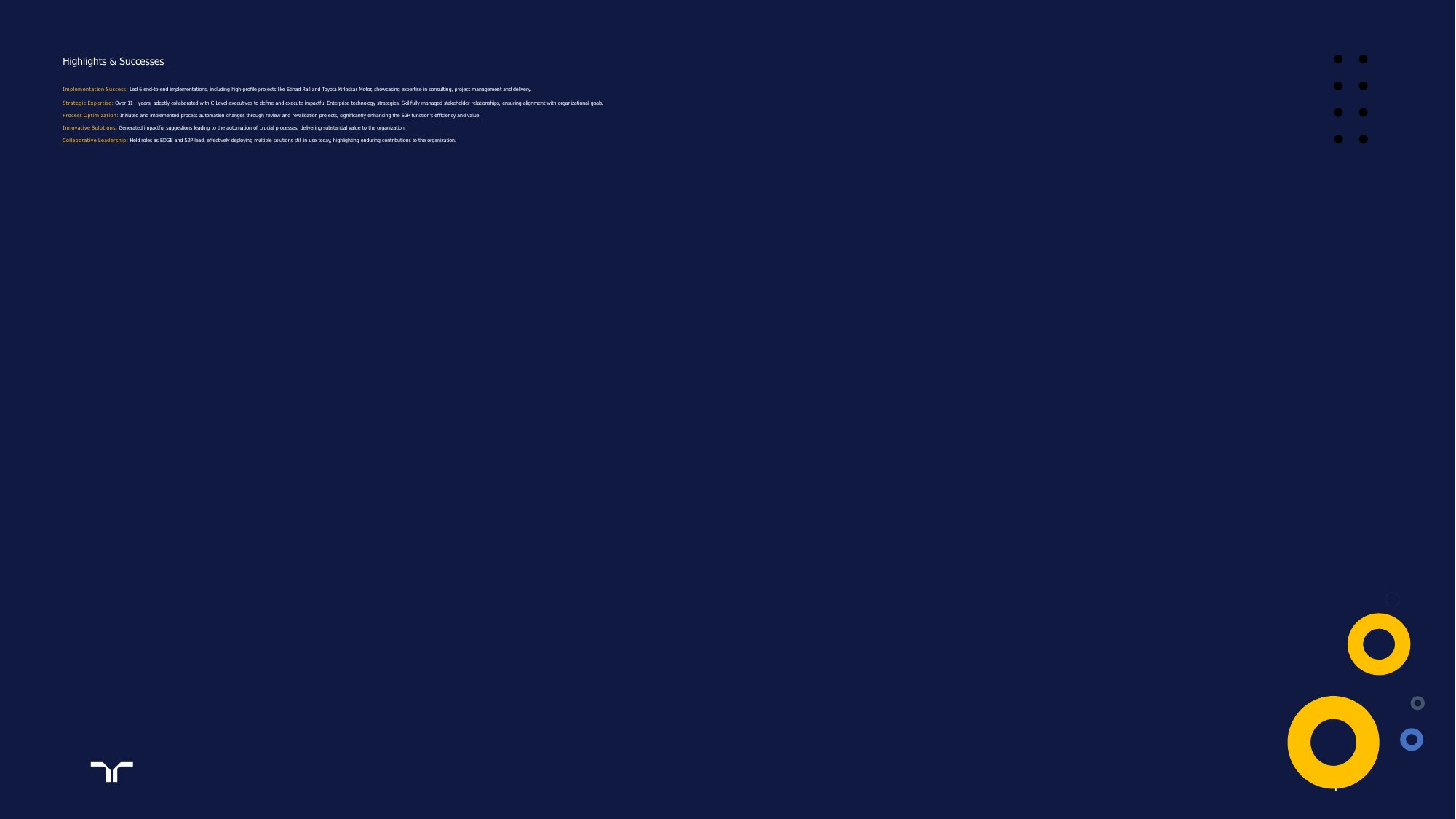

# Highlights & Successes

Implementation Success: Led 6 end-to-end implementations, including high-profile projects like Etihad Rail and Toyota Kirloskar Motor, showcasing expertise in consulting, project management and delivery.

Strategic Expertise: Over 11+ years, adeptly collaborated with C-Level executives to define and execute impactful Enterprise technology strategies. Skillfully managed stakeholder relationships, ensuring alignment with organizational goals.

Process Optimization: Initiated and implemented process automation changes through review and revalidation projects, significantly enhancing the S2P function's efficiency and value.

Innovative Solutions: Generated impactful suggestions leading to the automation of crucial processes, delivering substantial value to the organization.

Collaborative Leadership: Held roles as EDGE and S2P lead, effectively deploying multiple solutions still in use today, highlighting enduring contributions to the organization.